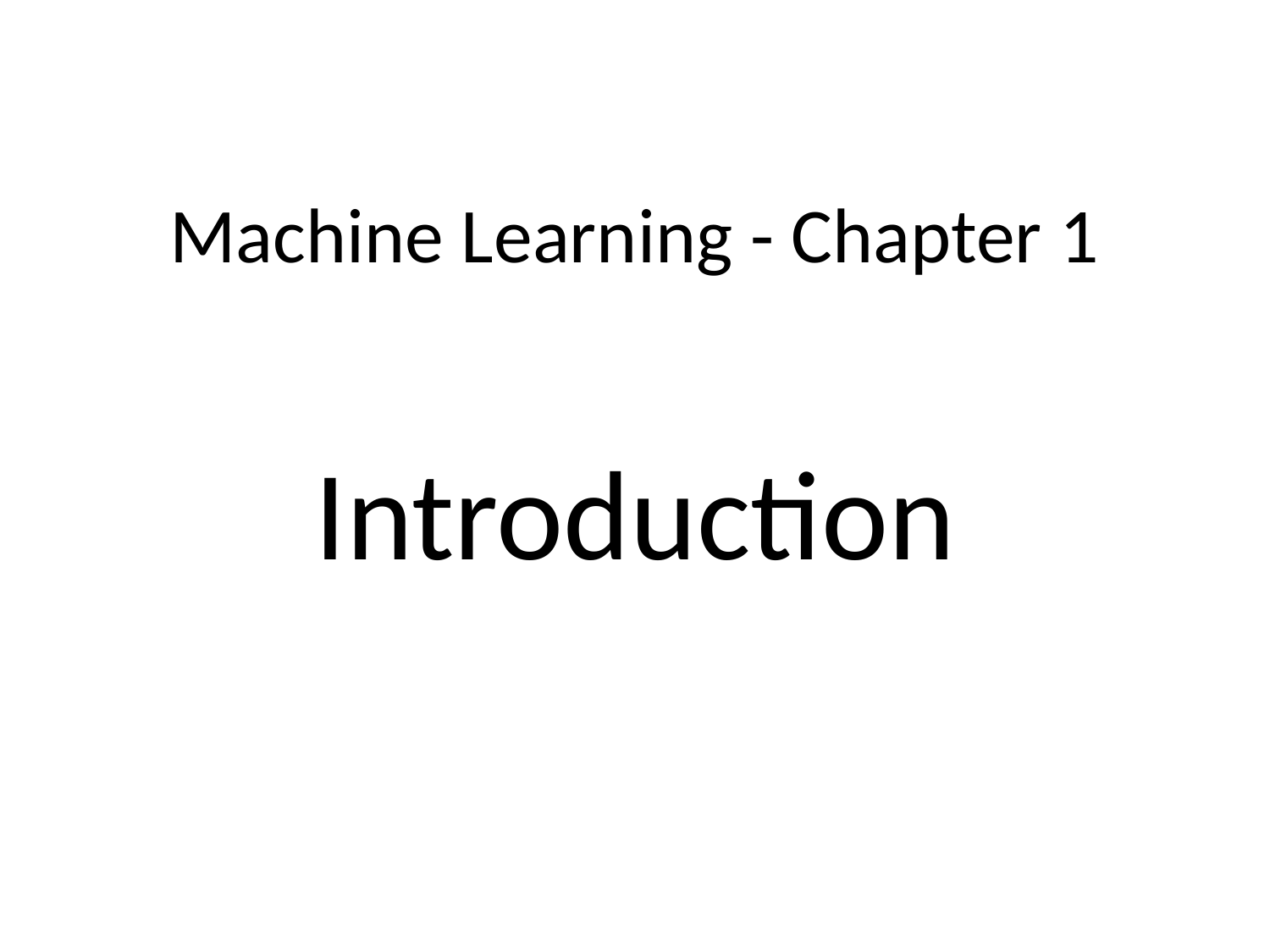

# Machine Learning - Chapter 1
Introduction